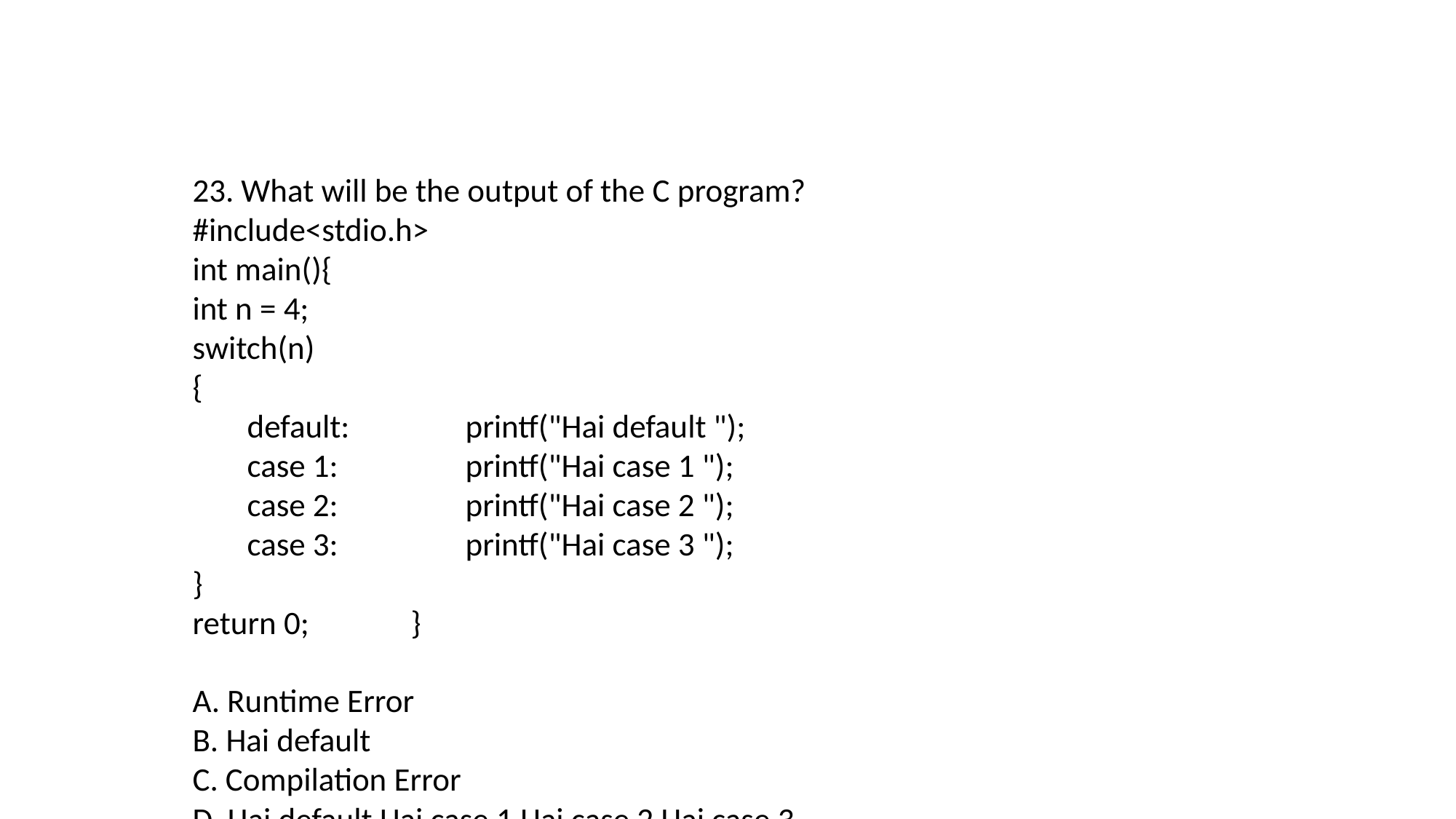

23. What will be the output of the C program?
#include<stdio.h>
int main(){
int n = 4;
switch(n)
{
default:		printf("Hai default ");
case 1:		printf("Hai case 1 ");
case 2:		printf("Hai case 2 ");
case 3:		printf("Hai case 3 ");
}
return 0;	}

A. Runtime Error
B. Hai default
C. Compilation Error
D. Hai default Hai case 1 Hai case 2 Hai case 3